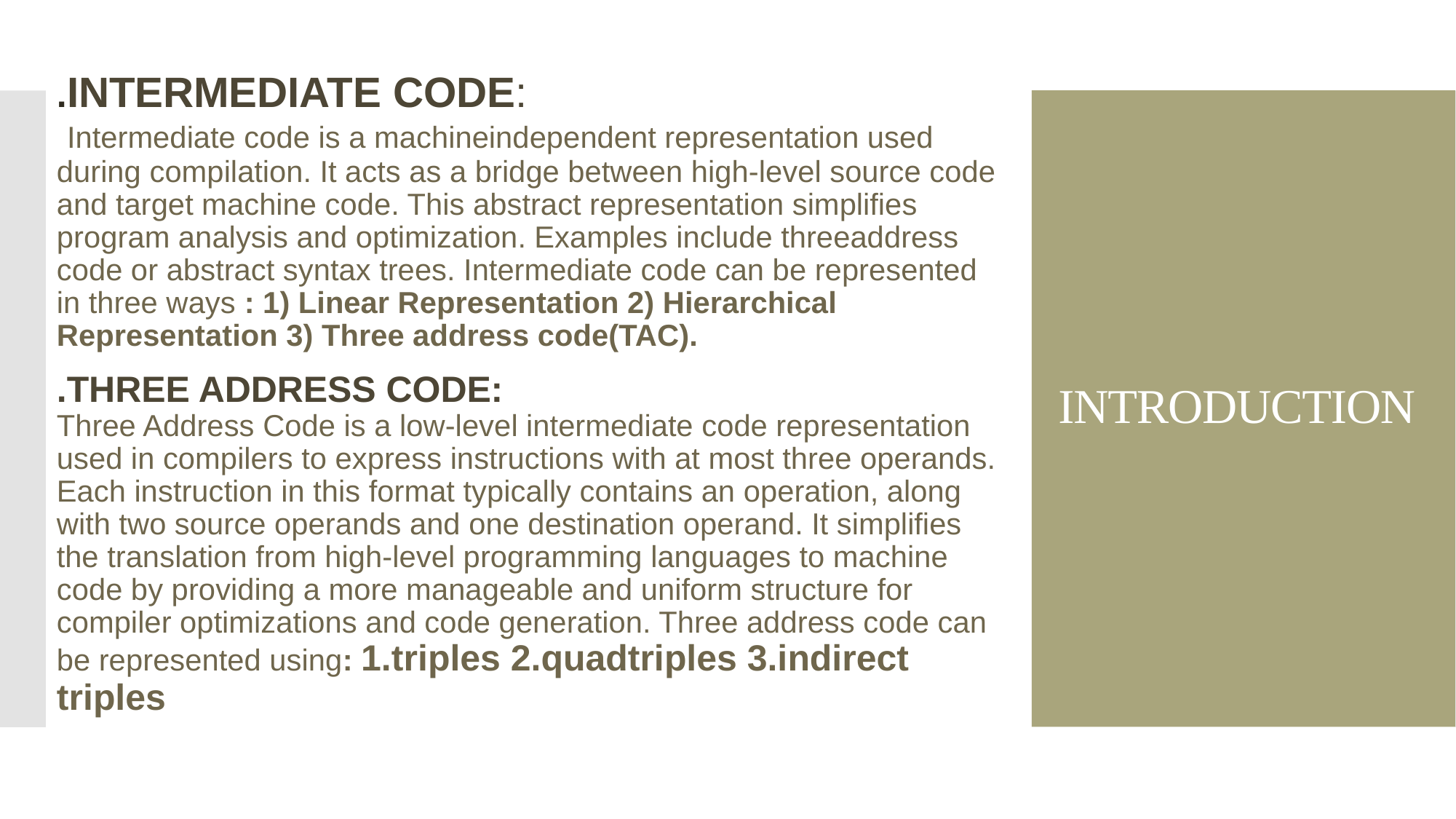

.INTERMEDIATE CODE:
 Intermediate code is a machineindependent representation used during compilation. It acts as a bridge between high-level source code and target machine code. This abstract representation simplifies program analysis and optimization. Examples include threeaddress code or abstract syntax trees. Intermediate code can be represented in three ways : 1) Linear Representation 2) Hierarchical Representation 3) Three address code(TAC).
.THREE ADDRESS CODE:
Three Address Code is a low-level intermediate code representation used in compilers to express instructions with at most three operands. Each instruction in this format typically contains an operation, along with two source operands and one destination operand. It simplifies the translation from high-level programming languages to machine code by providing a more manageable and uniform structure for compiler optimizations and code generation. Three address code can be represented using: 1.triples 2.quadtriples 3.indirect triples

# INTRODUCTION